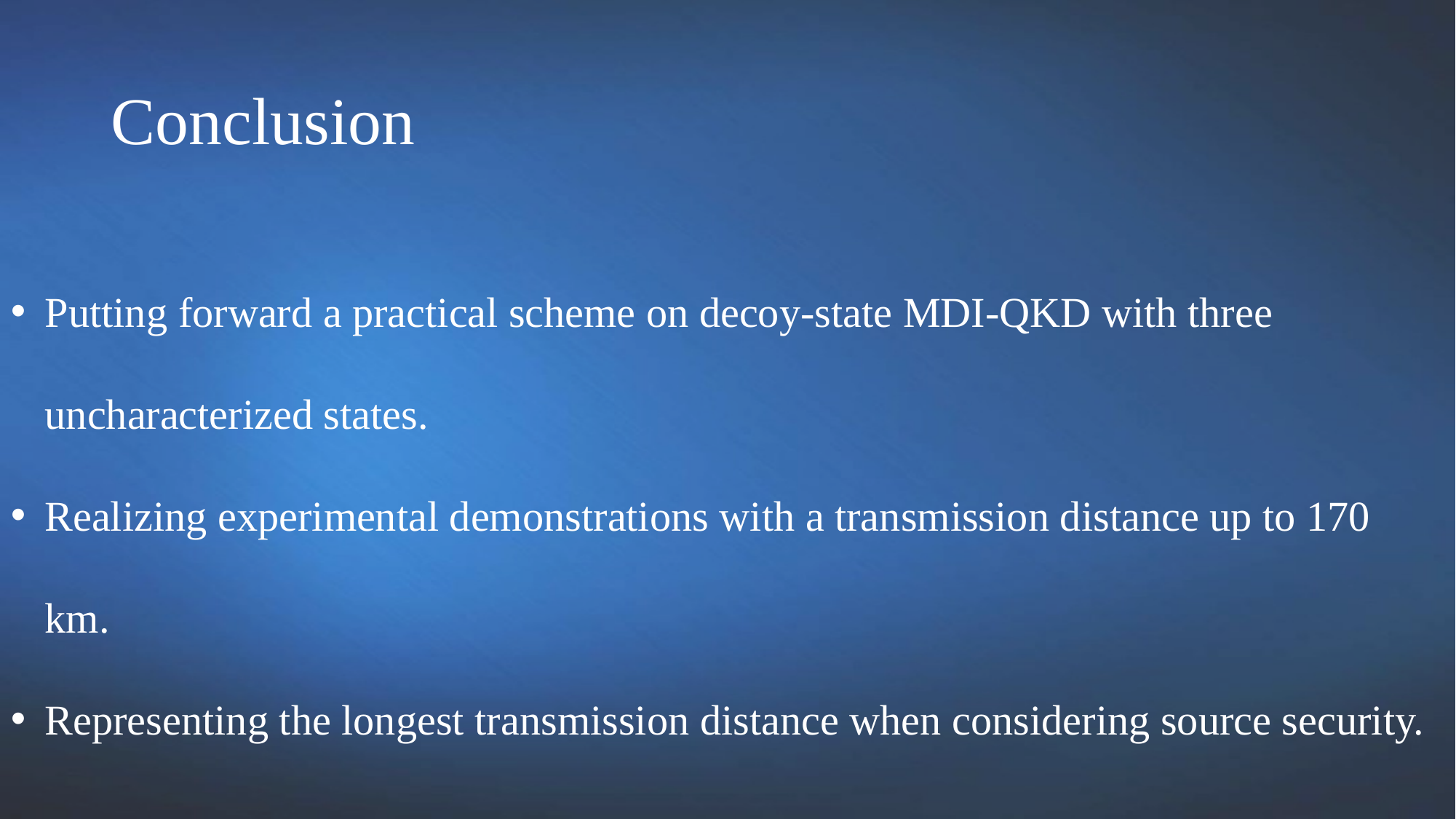

# Conclusion
Putting forward a practical scheme on decoy-state MDI-QKD with three uncharacterized states.
Realizing experimental demonstrations with a transmission distance up to 170 km.
Representing the longest transmission distance when considering source security.